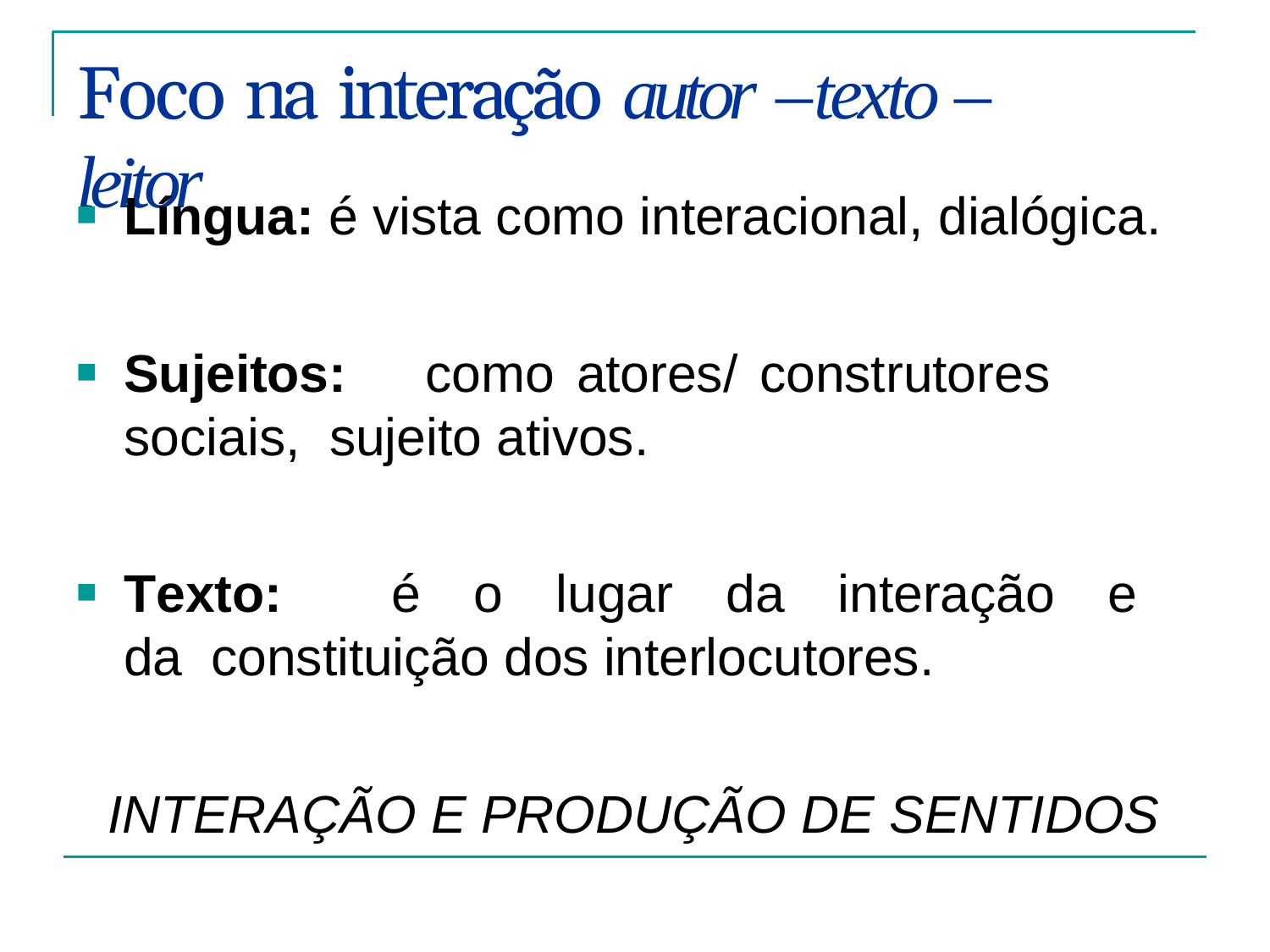

# Foco na interação autor –	texto	– leitor
Língua: é vista como interacional, dialógica.

Sujeitos:	como atores/ construtores	sociais,  sujeito ativos.

Texto:	é	o	lugar	da	interação	e	da  constituição dos interlocutores.

INTERAÇÃO E PRODUÇÃO DE SENTIDOS